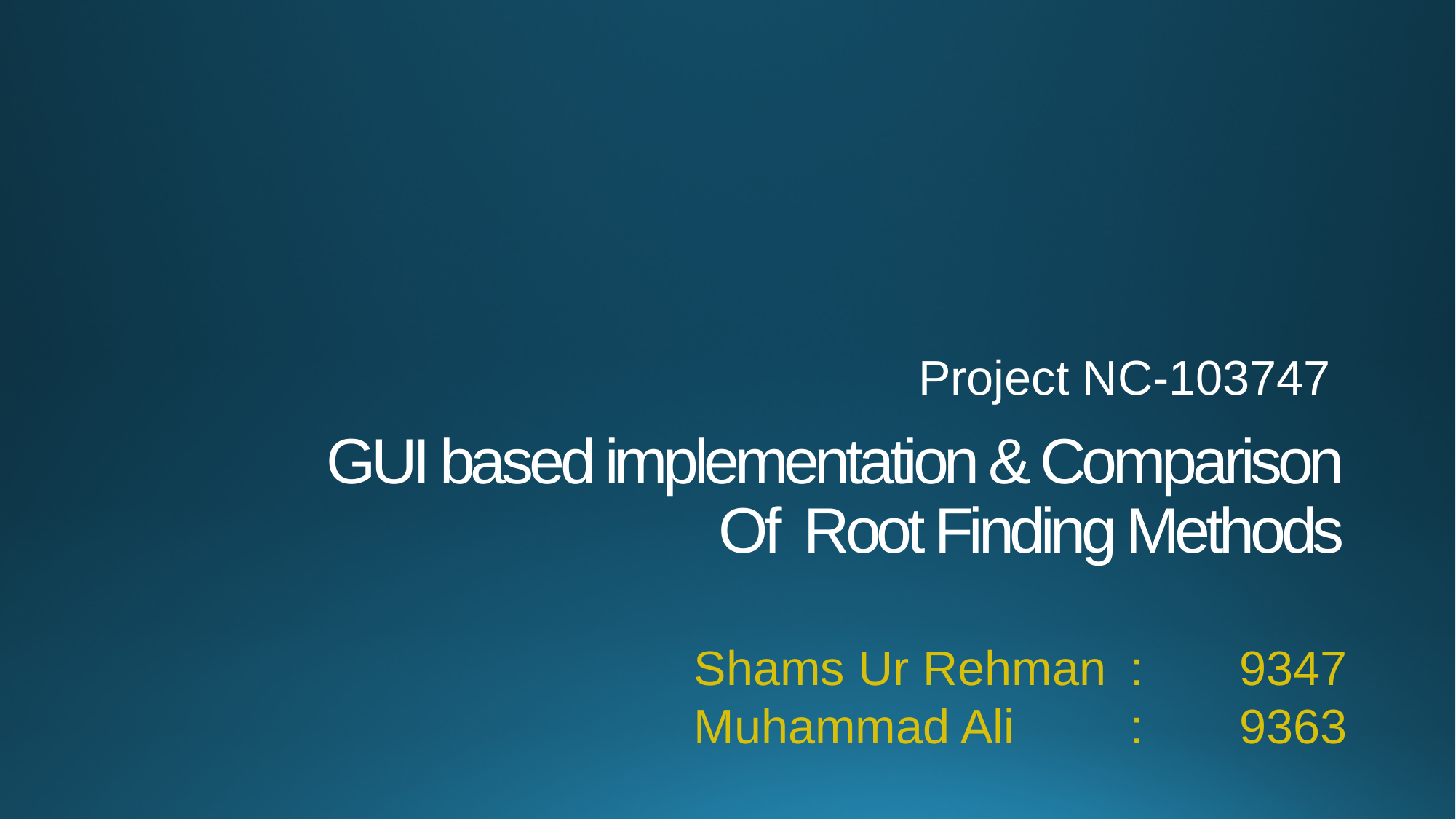

Project NC-103747
# GUI based implementation & Comparison Of  Root Finding Methods
Shams Ur Rehman	: 	9347
Muhammad Ali		:	9363